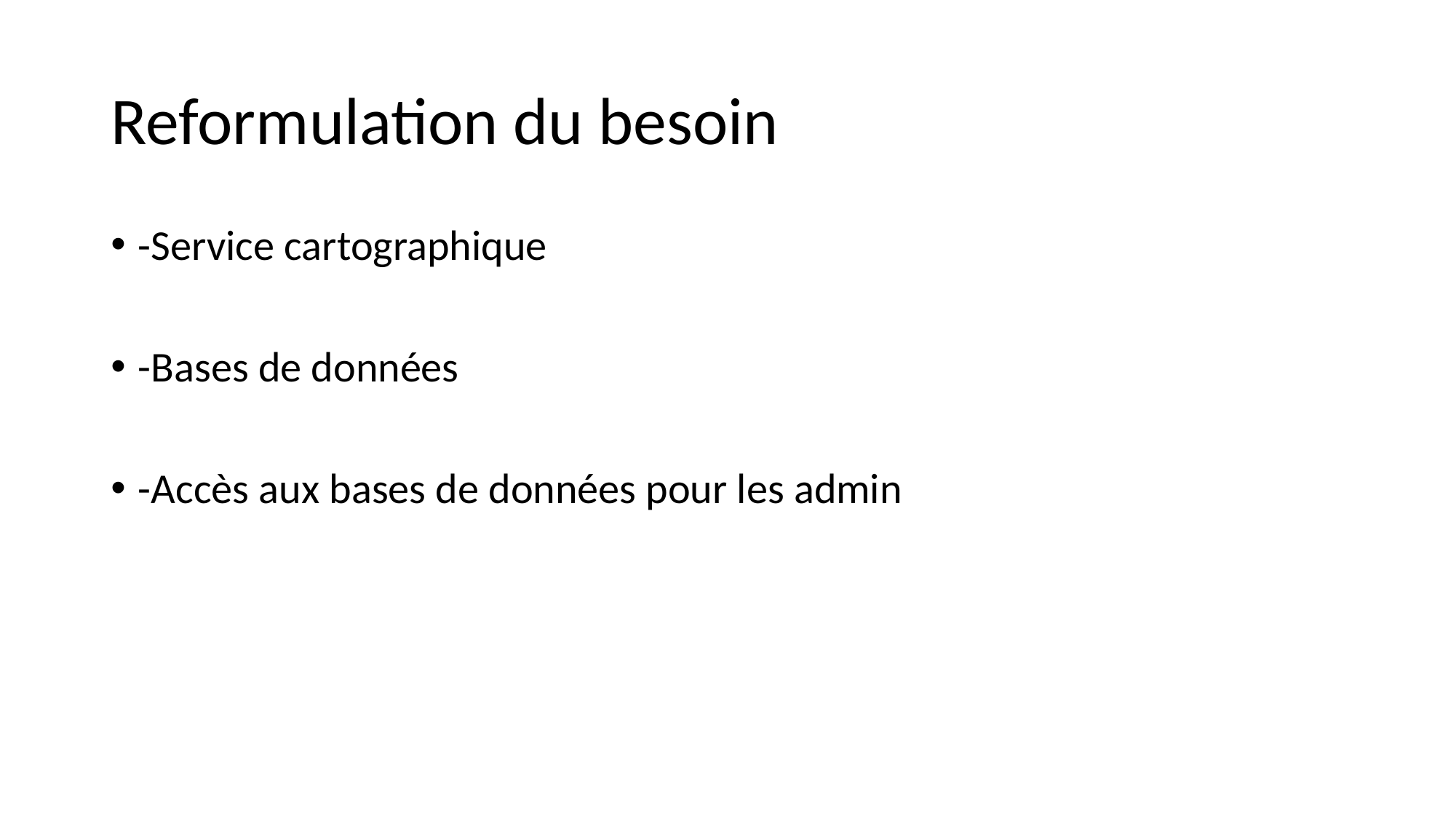

# Reformulation du besoin
-Service cartographique

-Bases de données

-Accès aux bases de données pour les admin